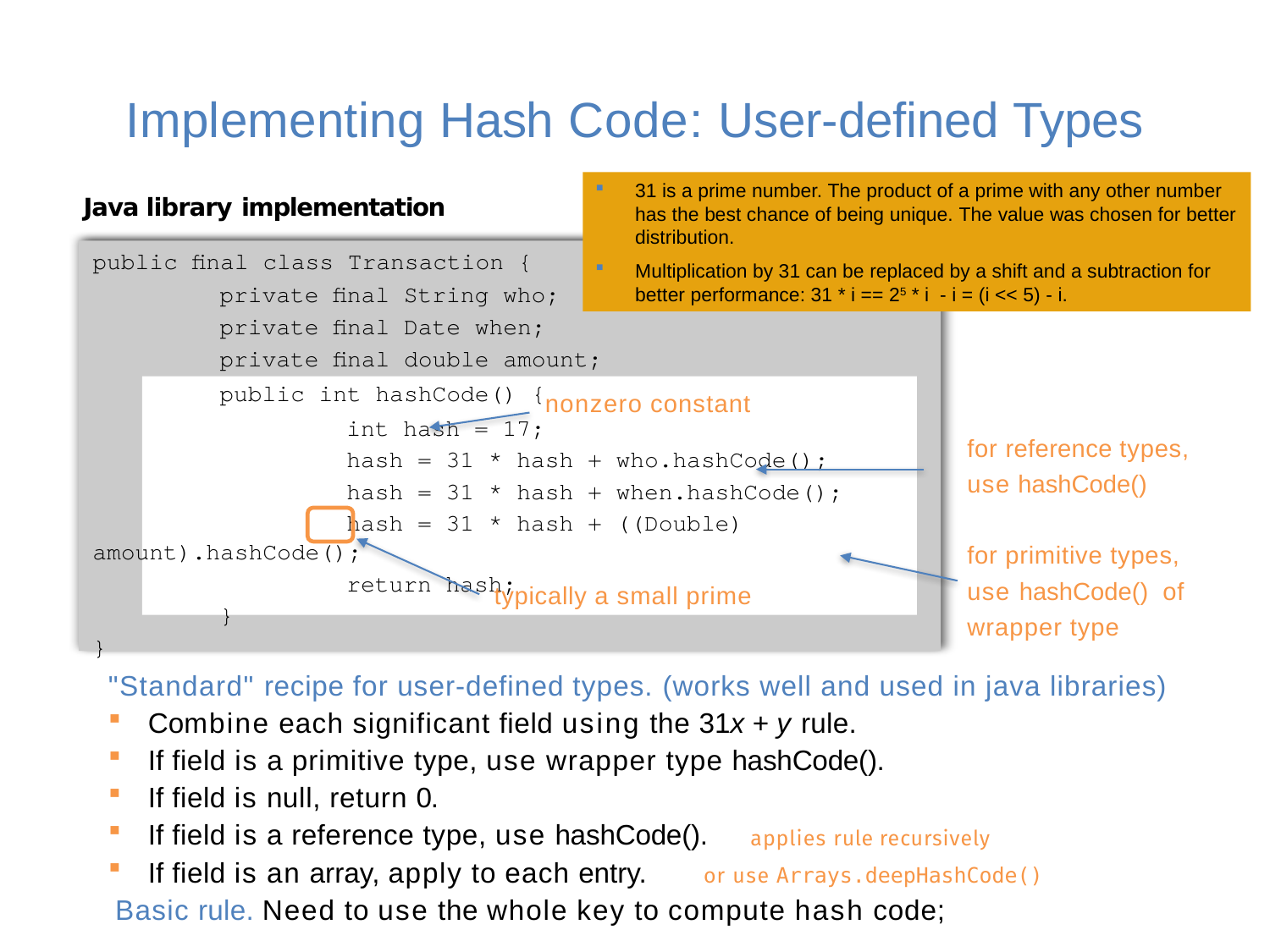

# Implementing Hash Code: User-defined Types
31 is a prime number. The product of a prime with any other number has the best chance of being unique. The value was chosen for better distribution.
Multiplication by 31 can be replaced by a shift and a subtraction for better performance: 31 * i == 25 * i  - i = (i << 5) - i.
Java library implementation

public final class Transaction {
	private final String who;
	private final Date when;
	private final double amount;
	public int hashCode() {
		int hash = 17;
		hash = 31 * hash + who.hashCode();
		hash = 31 * hash + when.hashCode();
		hash = 31 * hash + ((Double) amount).hashCode();
		return hash;
	}
}

nonzero constant
for reference types,  use hashCode()

for primitive types,  use hashCode()  of wrapper type
typically a small prime
"Standard" recipe for user-defined types. (works well and used in java libraries)
Combine each significant field using the 31x + y rule.
If field is a primitive type, use wrapper type hashCode().
If field is null, return 0.
If field is a reference type, use hashCode().
If field is an array, apply to each entry.
Basic rule. Need to use the whole key to compute hash code;
applies rule recursively
or use Arrays.deepHashCode()